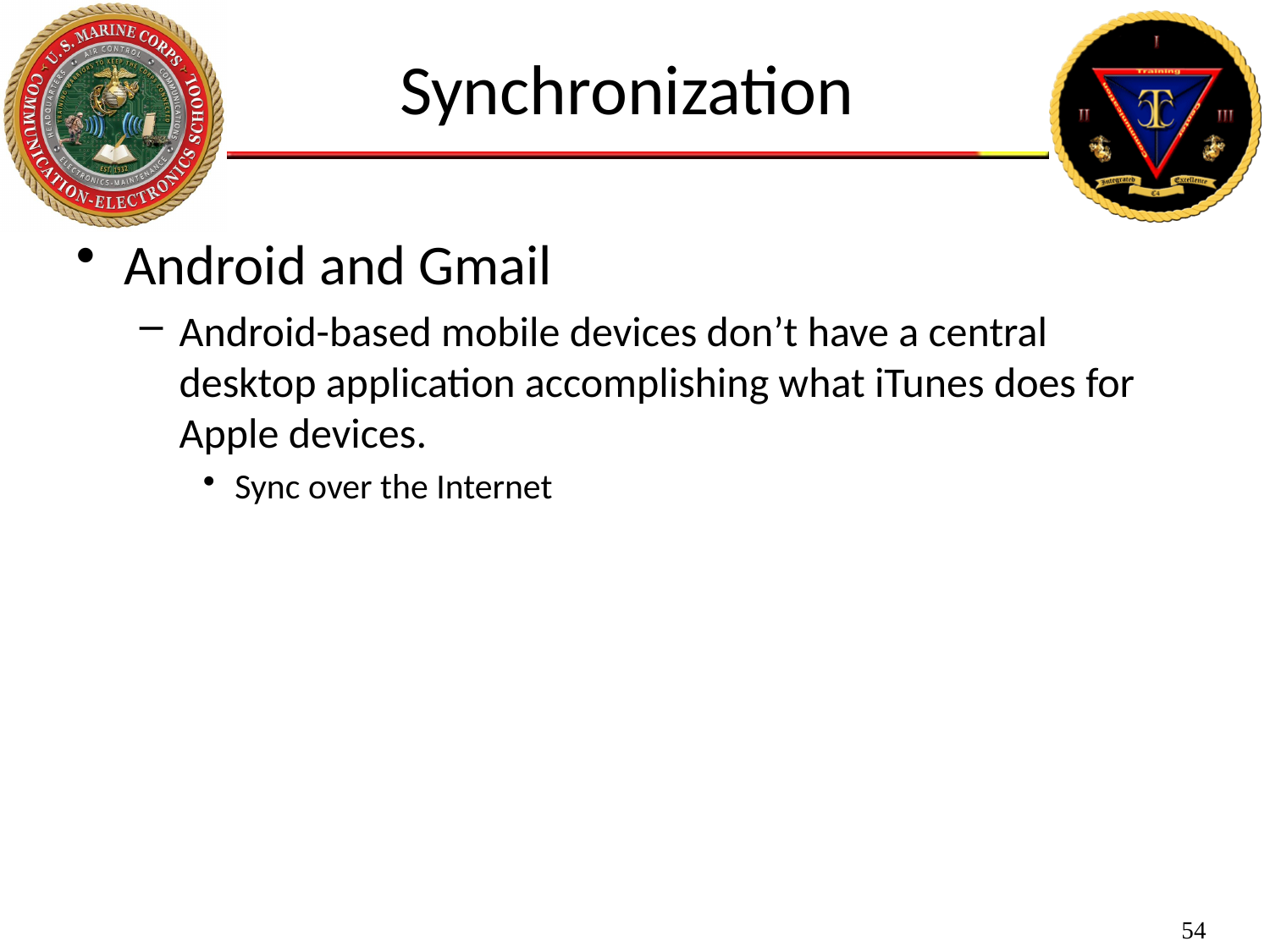

# Synchronization
Android and Gmail
Android-based mobile devices don’t have a central desktop application accomplishing what iTunes does for Apple devices.
Sync over the Internet